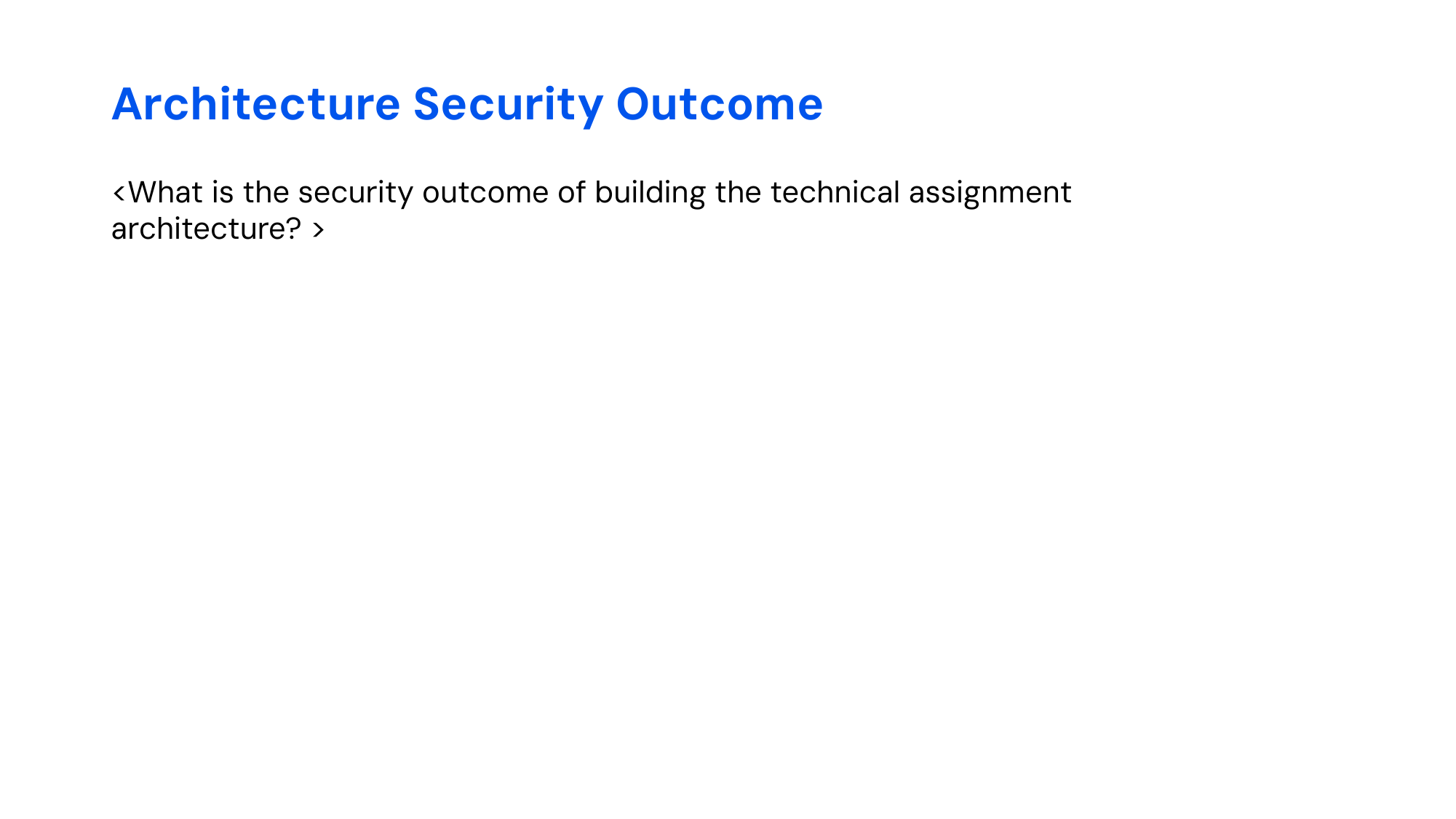

# Architecture Security Outcome
<What is the security outcome of building the technical assignment architecture? >